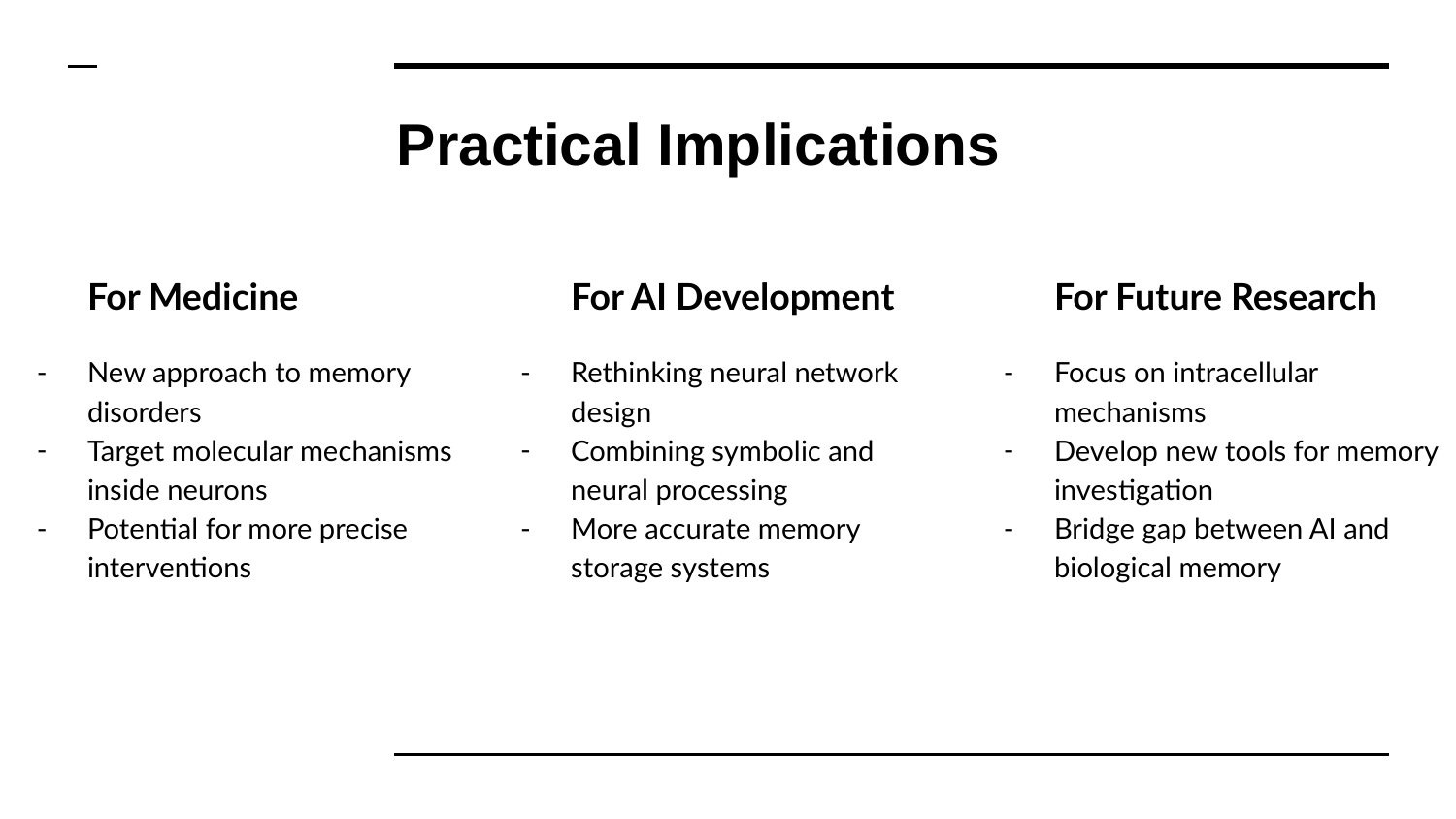

# Practical Implications
For Medicine
New approach to memory disorders
Target molecular mechanisms inside neurons
Potential for more precise interventions
For AI Development
Rethinking neural network design
Combining symbolic and neural processing
More accurate memory storage systems
For Future Research
Focus on intracellular mechanisms
Develop new tools for memory investigation
Bridge gap between AI and biological memory